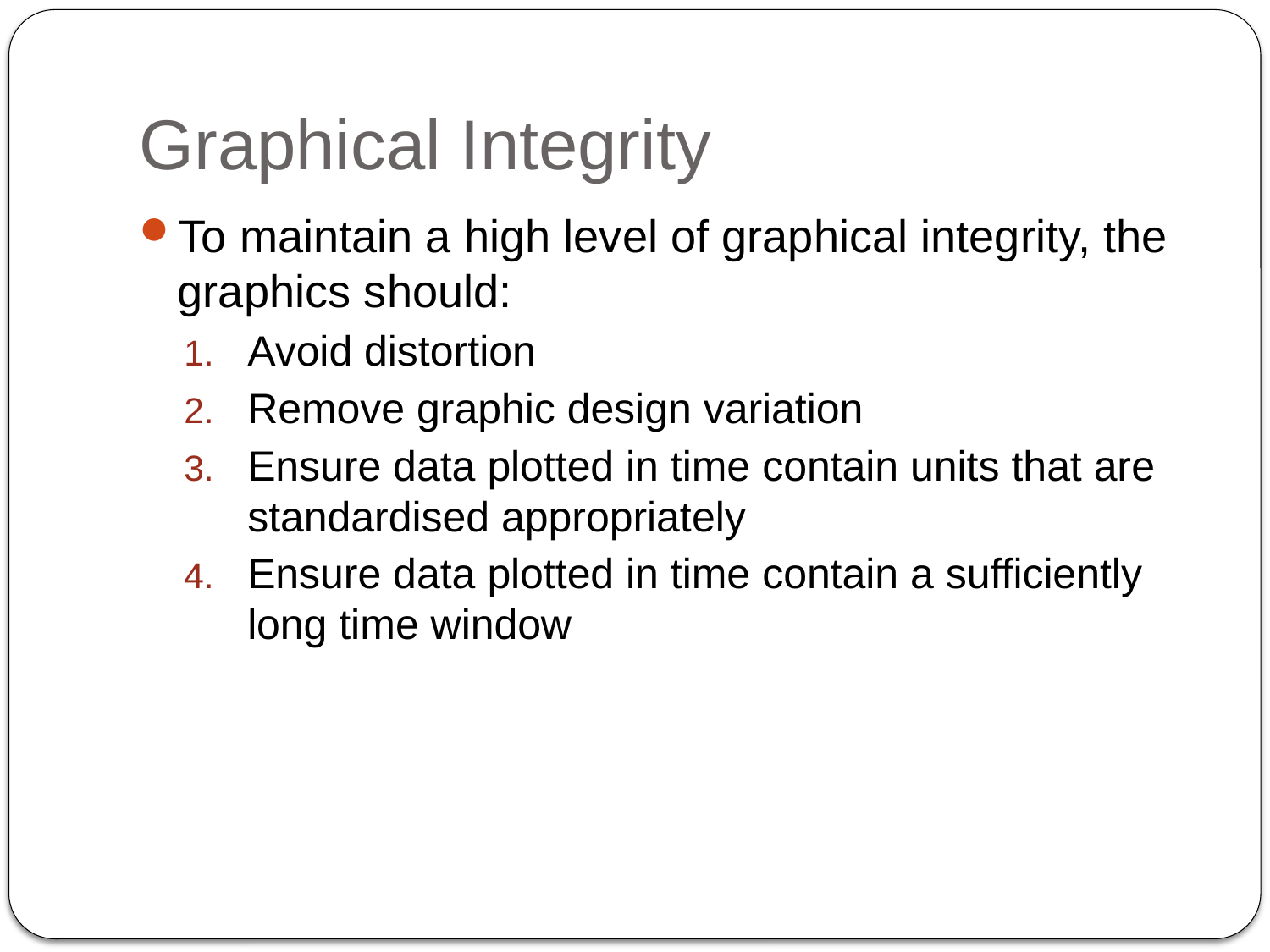

# Graphical Integrity
To maintain a high level of graphical integrity, the graphics should:
Avoid distortion
Remove graphic design variation
Ensure data plotted in time contain units that are standardised appropriately
Ensure data plotted in time contain a sufficiently long time window